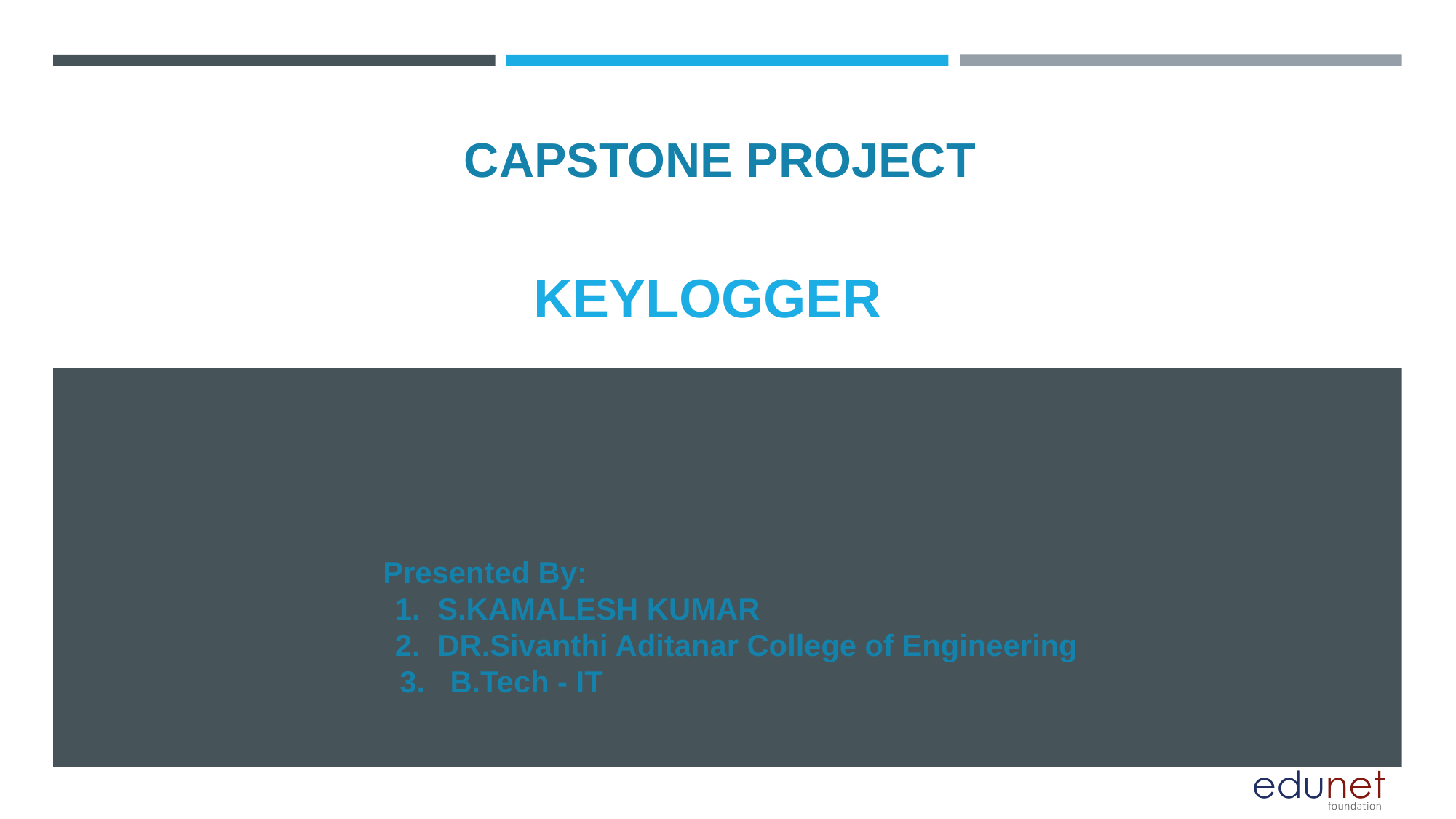

CAPSTONE PROJECT
# KEYLOGGER
Presented By:
S.KAMALESH KUMAR
DR.Sivanthi Aditanar College of Engineering
  3.   B.Tech - IT